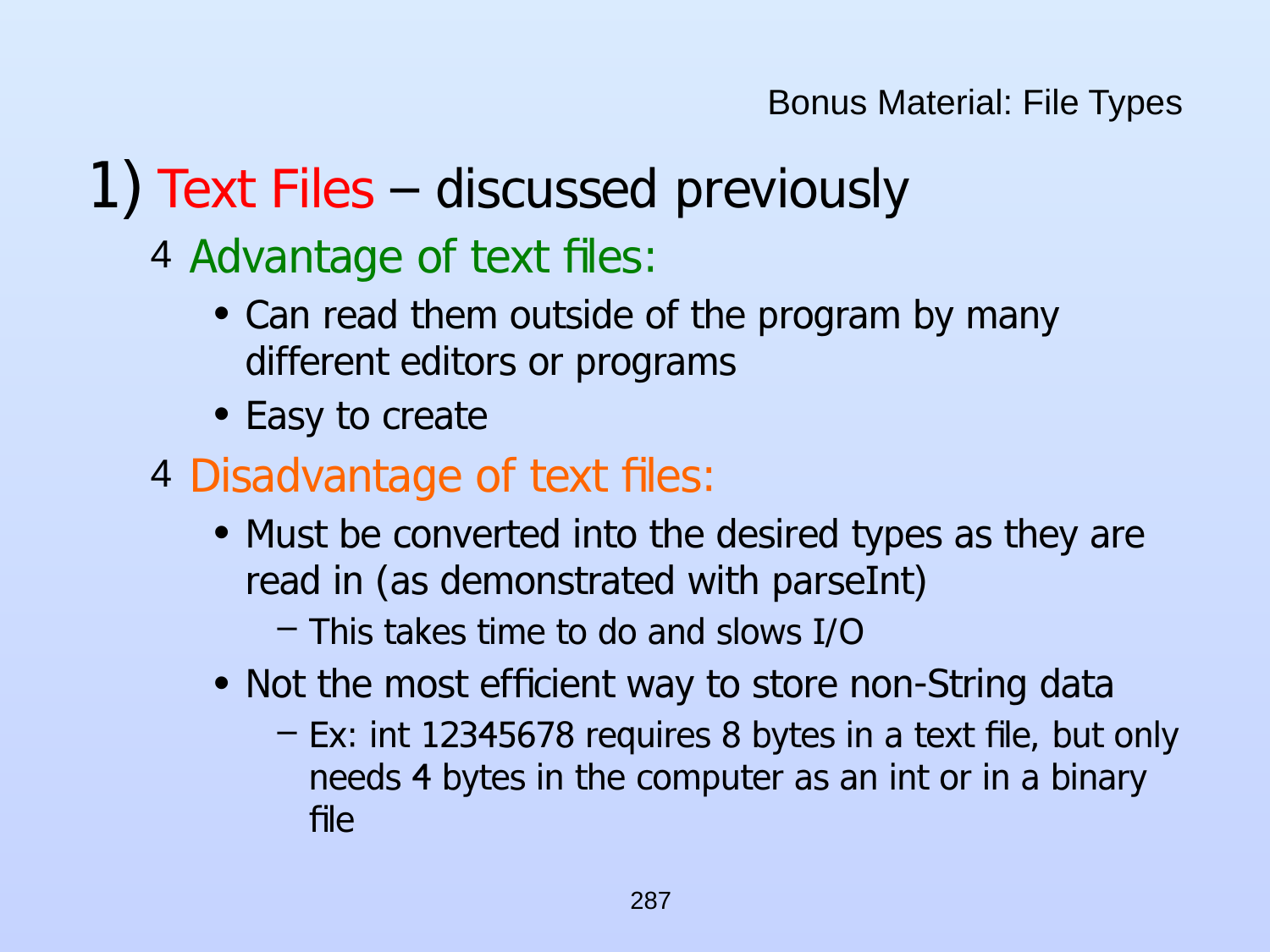

# Bonus Material: File Types
Text Files – discussed previously
Advantage of text files:
Can read them outside of the program by many different editors or programs
Easy to create
Disadvantage of text files:
Must be converted into the desired types as they are read in (as demonstrated with parseInt)
This takes time to do and slows I/O
Not the most efficient way to store non-String data
Ex: int 12345678 requires 8 bytes in a text file, but only needs 4 bytes in the computer as an int or in a binary file
287